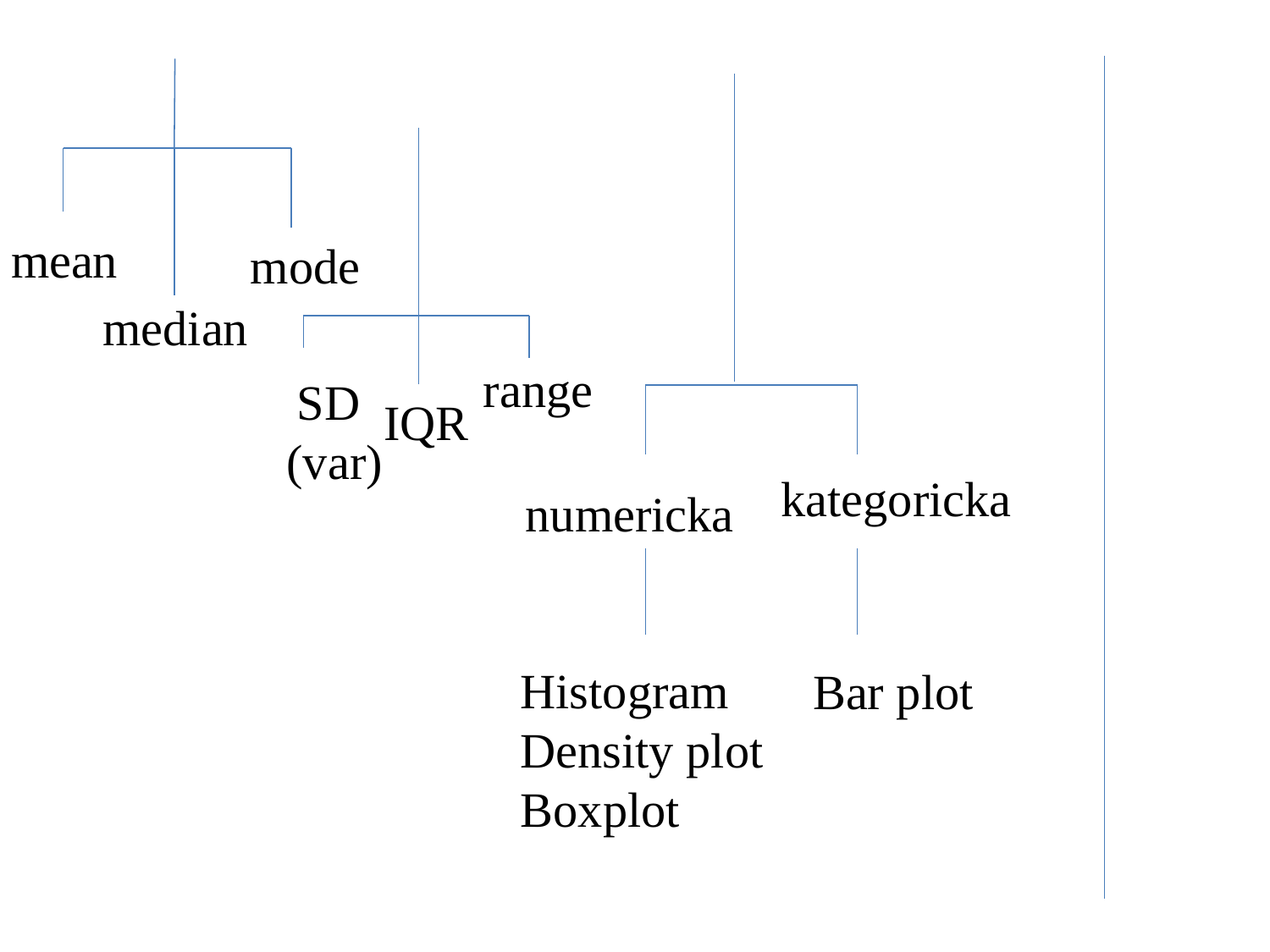

mean
mode
median
range
SD
(var)
IQR
kategoricka
numericka
Histogram
Density plot
Boxplot

Bar plot